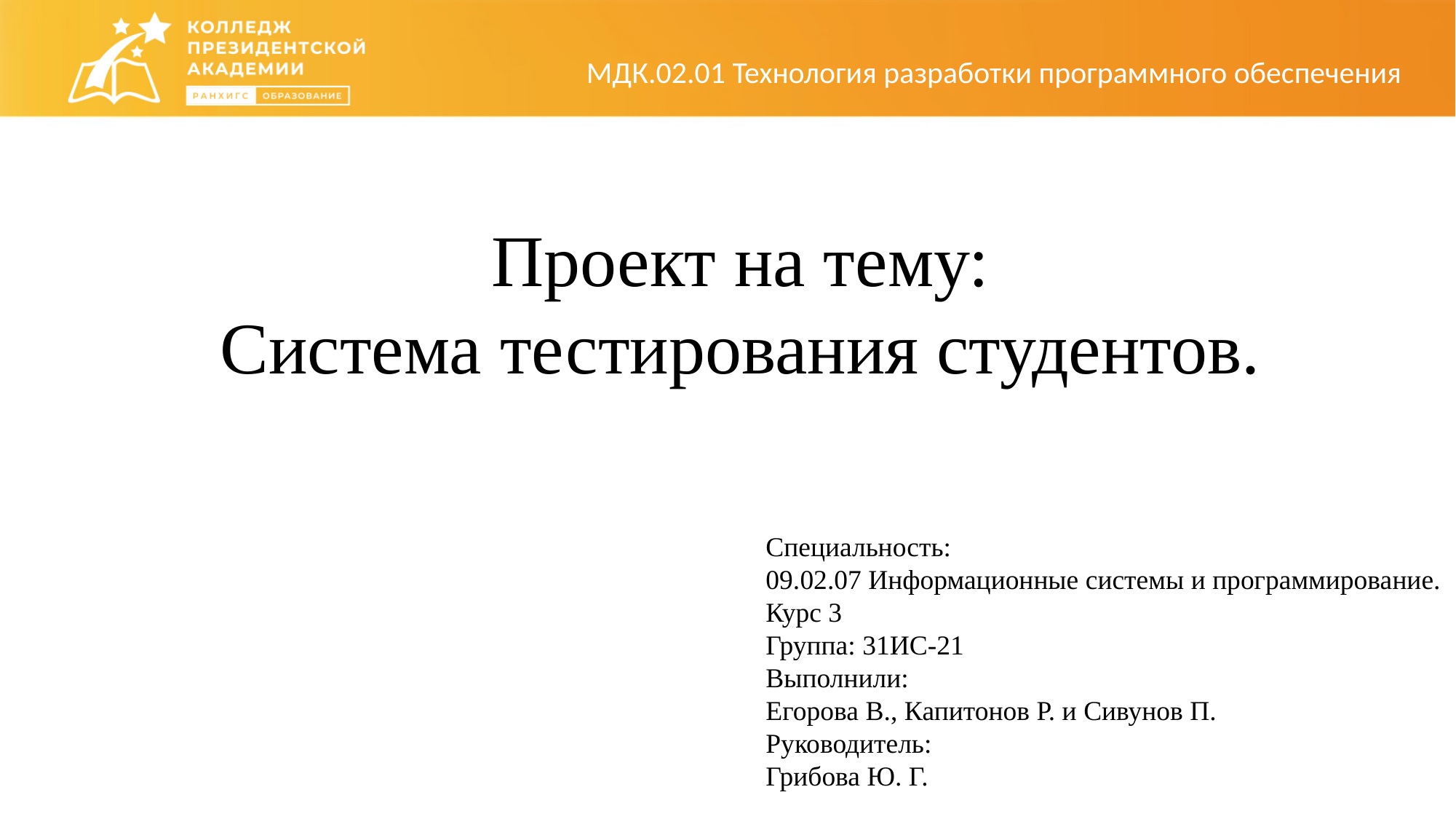

МДК.02.01 Технология разработки программного обеспечения
Проект на тему:
Система тестирования студентов.

Специальность:
09.02.07 Информационные системы и программирование.
Курс 3
Группа: 31ИС-21
Выполнили:
Егорова В., Капитонов Р. и Сивунов П.
Руководитель:
Грибова Ю. Г.